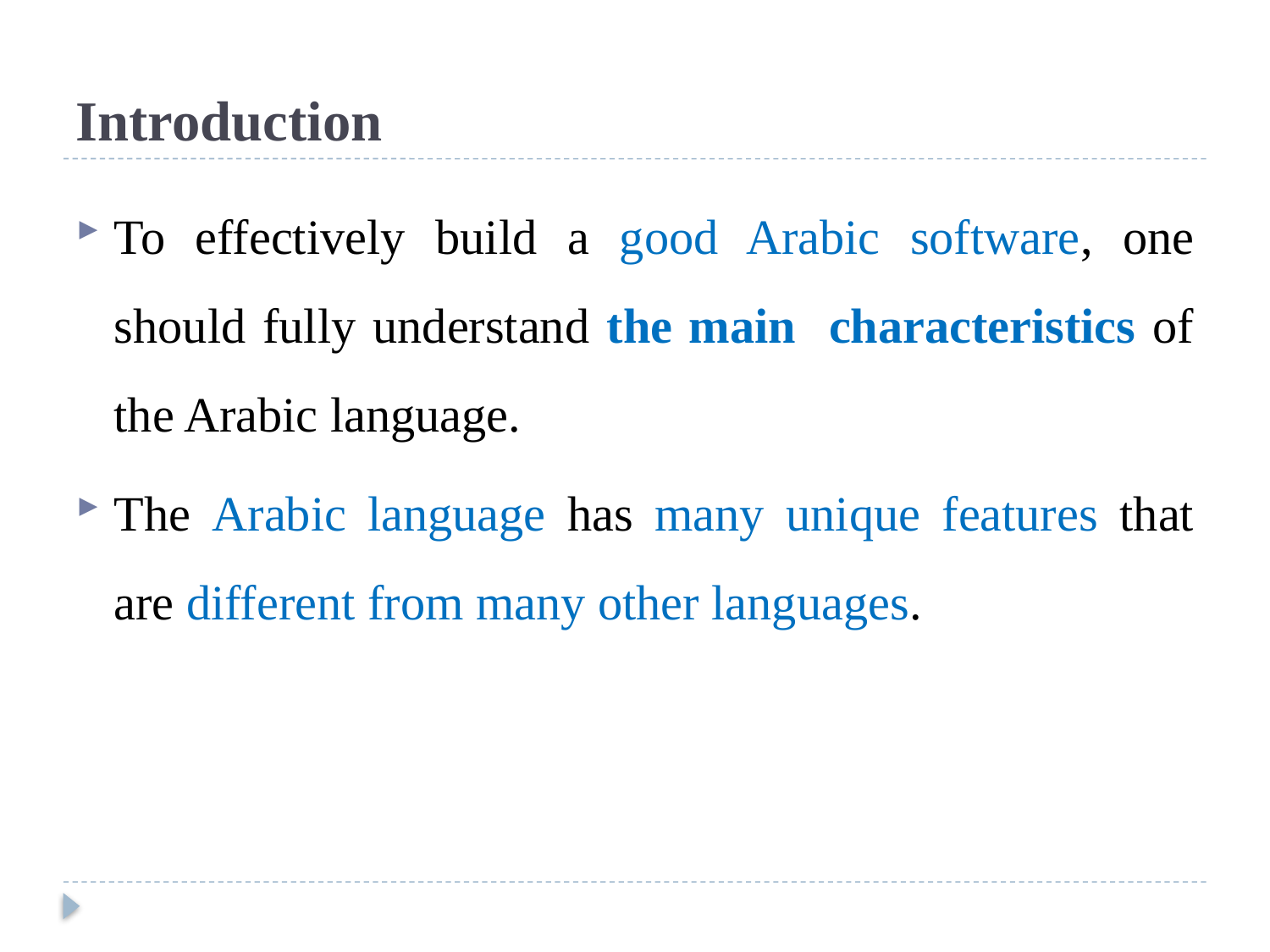

# Introduction
To effectively build a good Arabic software, one should fully understand the main  characteristics of the Arabic language.
The Arabic language has many unique features that are different from many other languages.